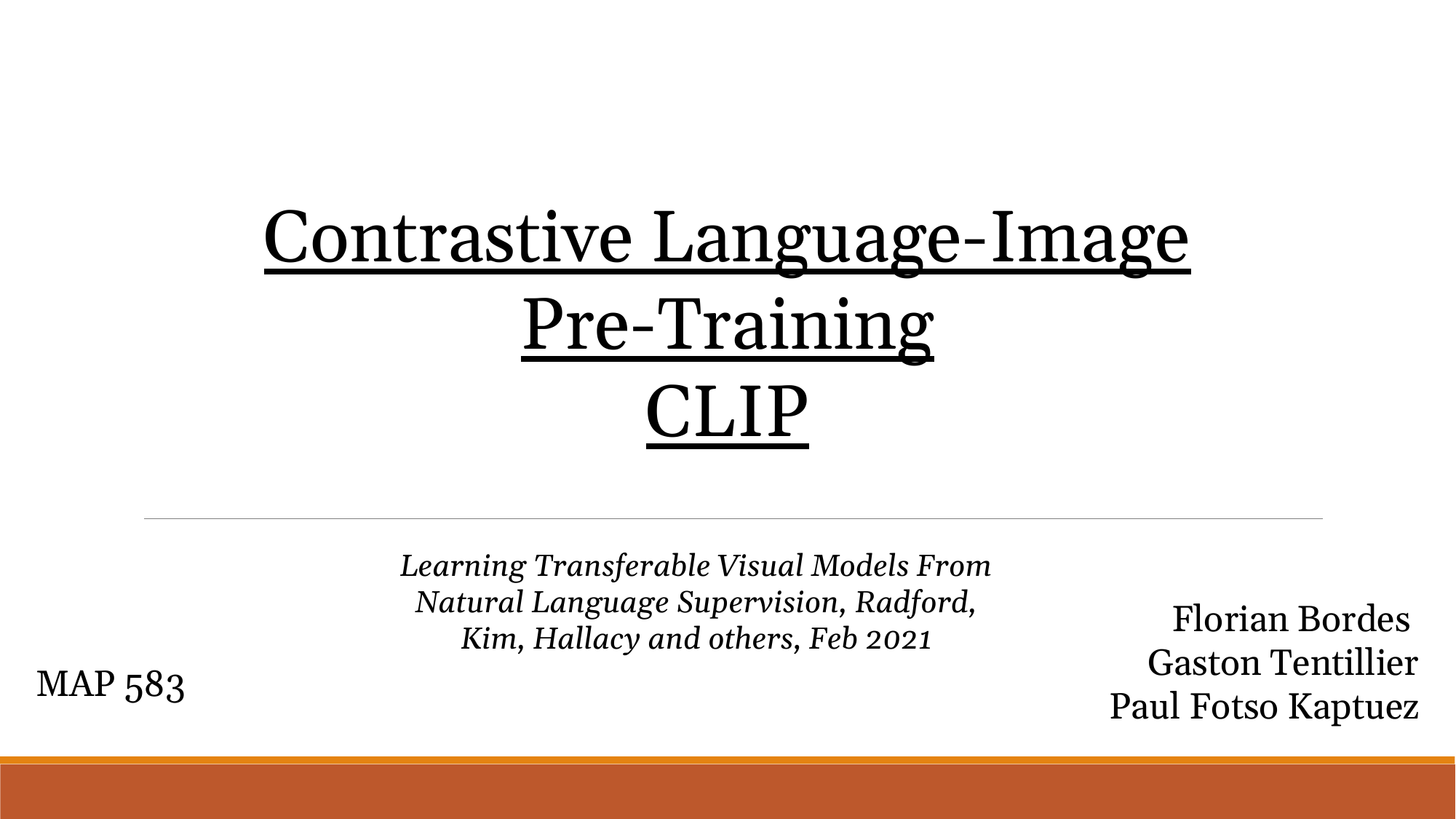

Contrastive Language-Image Pre-Training
CLIP
Learning Transferable Visual Models From Natural Language Supervision, Radford, Kim, Hallacy and others, Feb 2021
Florian Bordes
Gaston Tentillier
Paul Fotso Kaptuez
MAP 583